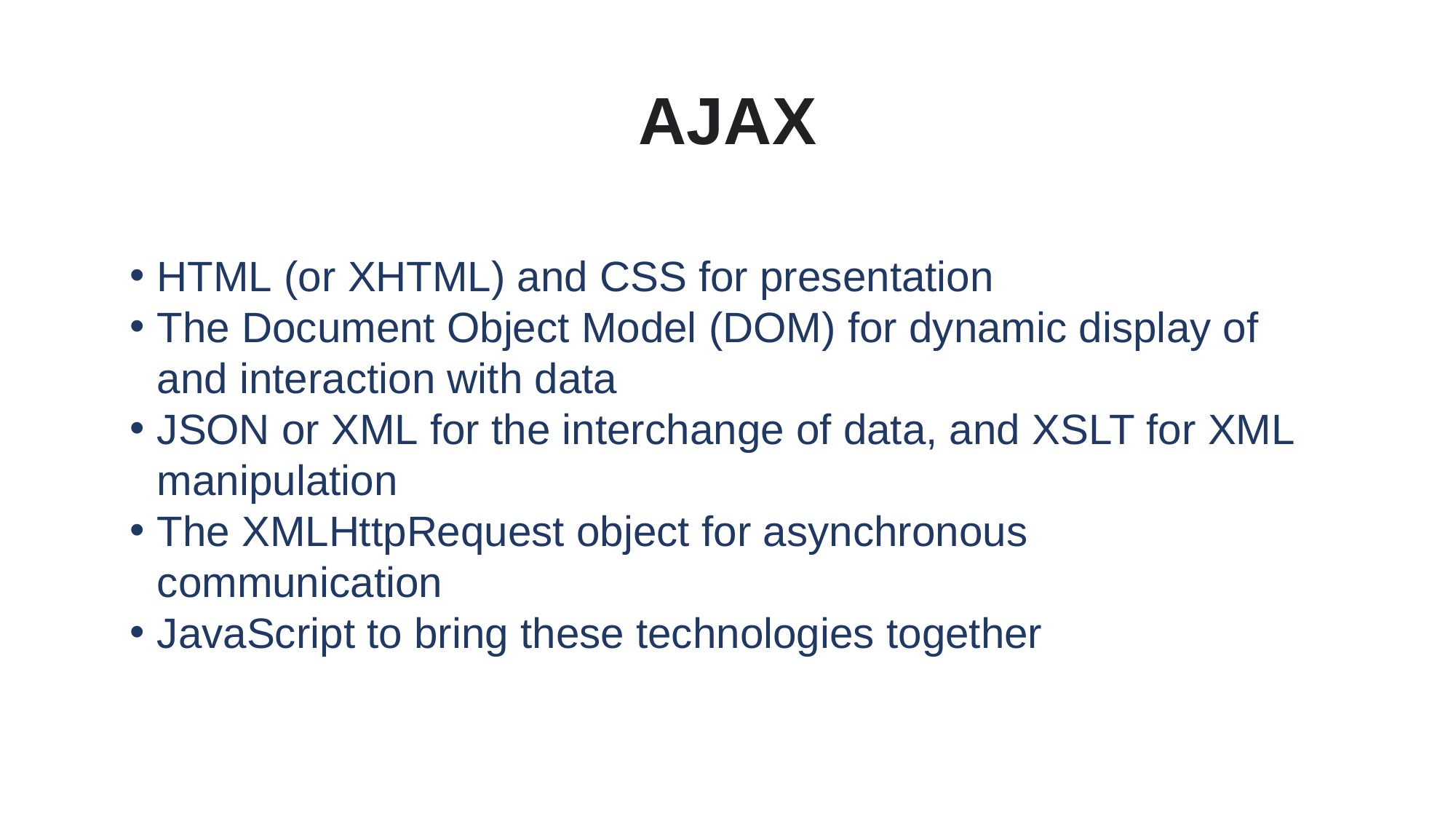

# AJAX
HTML (or XHTML) and CSS for presentation
The Document Object Model (DOM) for dynamic display of and interaction with data
JSON or XML for the interchange of data, and XSLT for XML manipulation
The XMLHttpRequest object for asynchronous communication
JavaScript to bring these technologies together